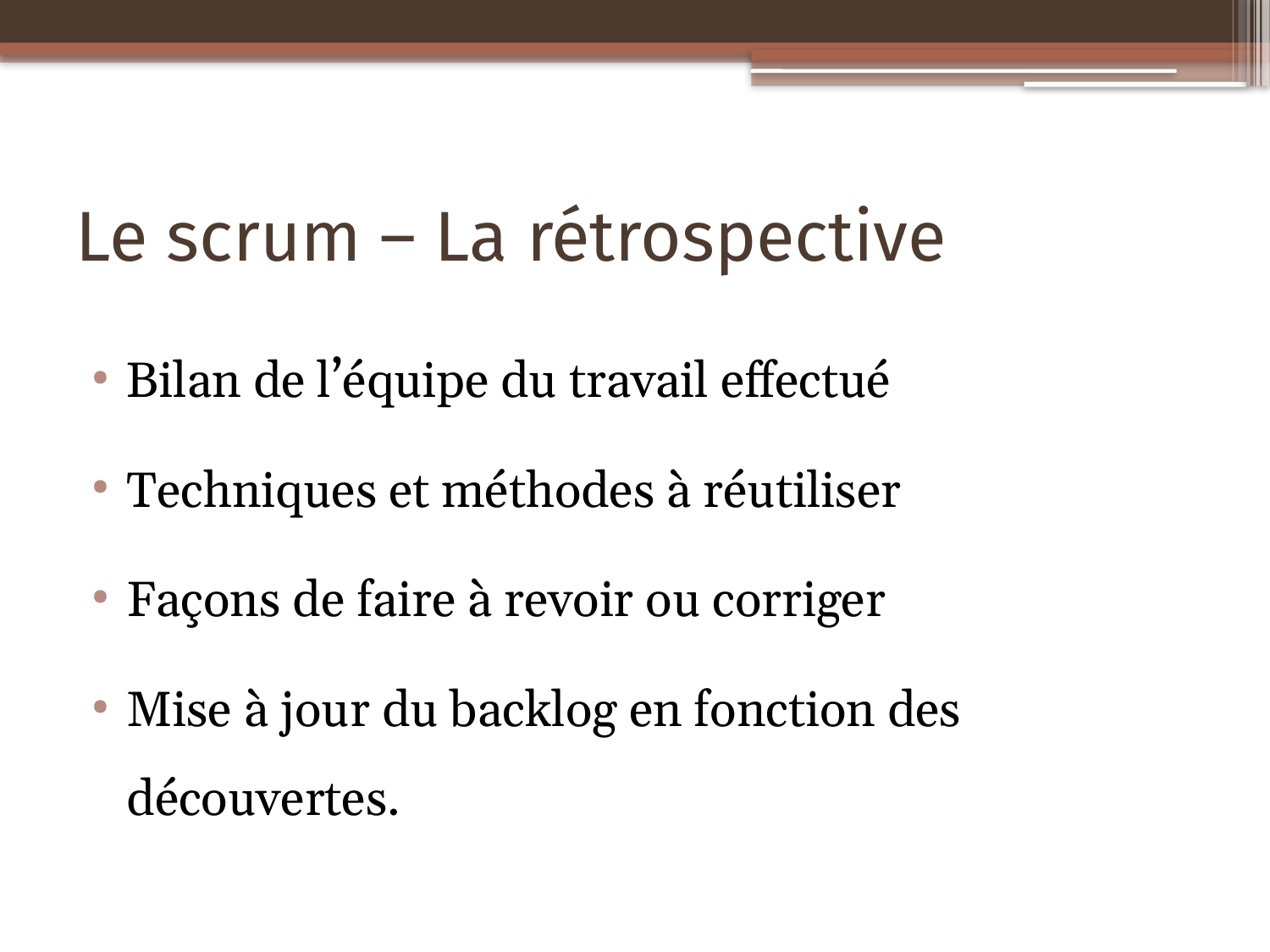

# Le scrum – La rétrospective
Bilan de l’équipe du travail effectué
Techniques et méthodes à réutiliser
Façons de faire à revoir ou corriger
Mise à jour du backlog en fonction des découvertes.